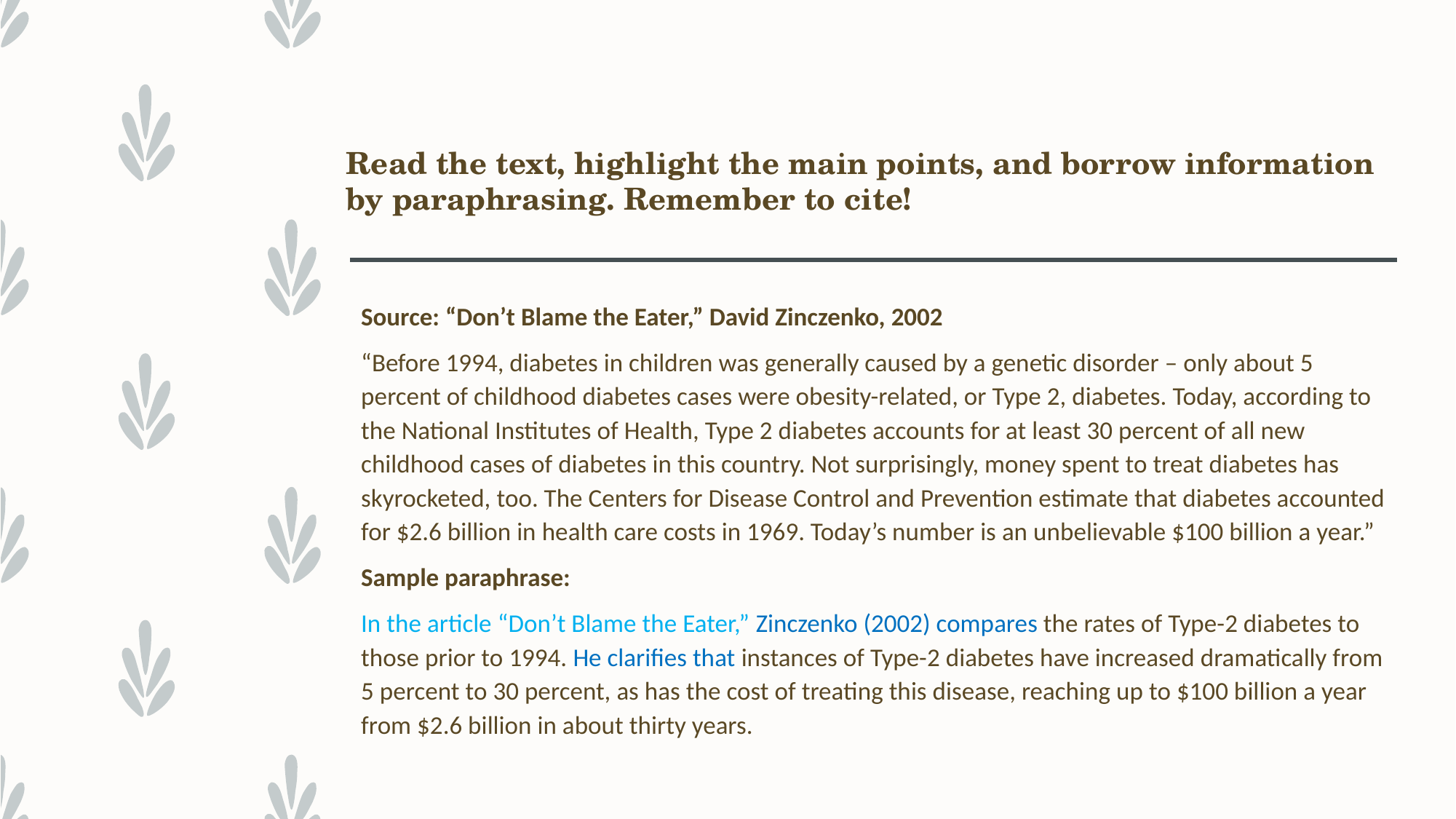

# Read the text, highlight the main points, and borrow information by paraphrasing. Remember to cite!
Source: “Don’t Blame the Eater,” David Zinczenko, 2002
“Before 1994, diabetes in children was generally caused by a genetic disorder – only about 5 percent of childhood diabetes cases were obesity-related, or Type 2, diabetes. Today, according to the National Institutes of Health, Type 2 diabetes accounts for at least 30 percent of all new childhood cases of diabetes in this country. Not surprisingly, money spent to treat diabetes has skyrocketed, too. The Centers for Disease Control and Prevention estimate that diabetes accounted for $2.6 billion in health care costs in 1969. Today’s number is an unbelievable $100 billion a year.”
Sample paraphrase:
In the article “Don’t Blame the Eater,” Zinczenko (2002) compares the rates of Type-2 diabetes to those prior to 1994. He clarifies that instances of Type-2 diabetes have increased dramatically from 5 percent to 30 percent, as has the cost of treating this disease, reaching up to $100 billion a year from $2.6 billion in about thirty years.